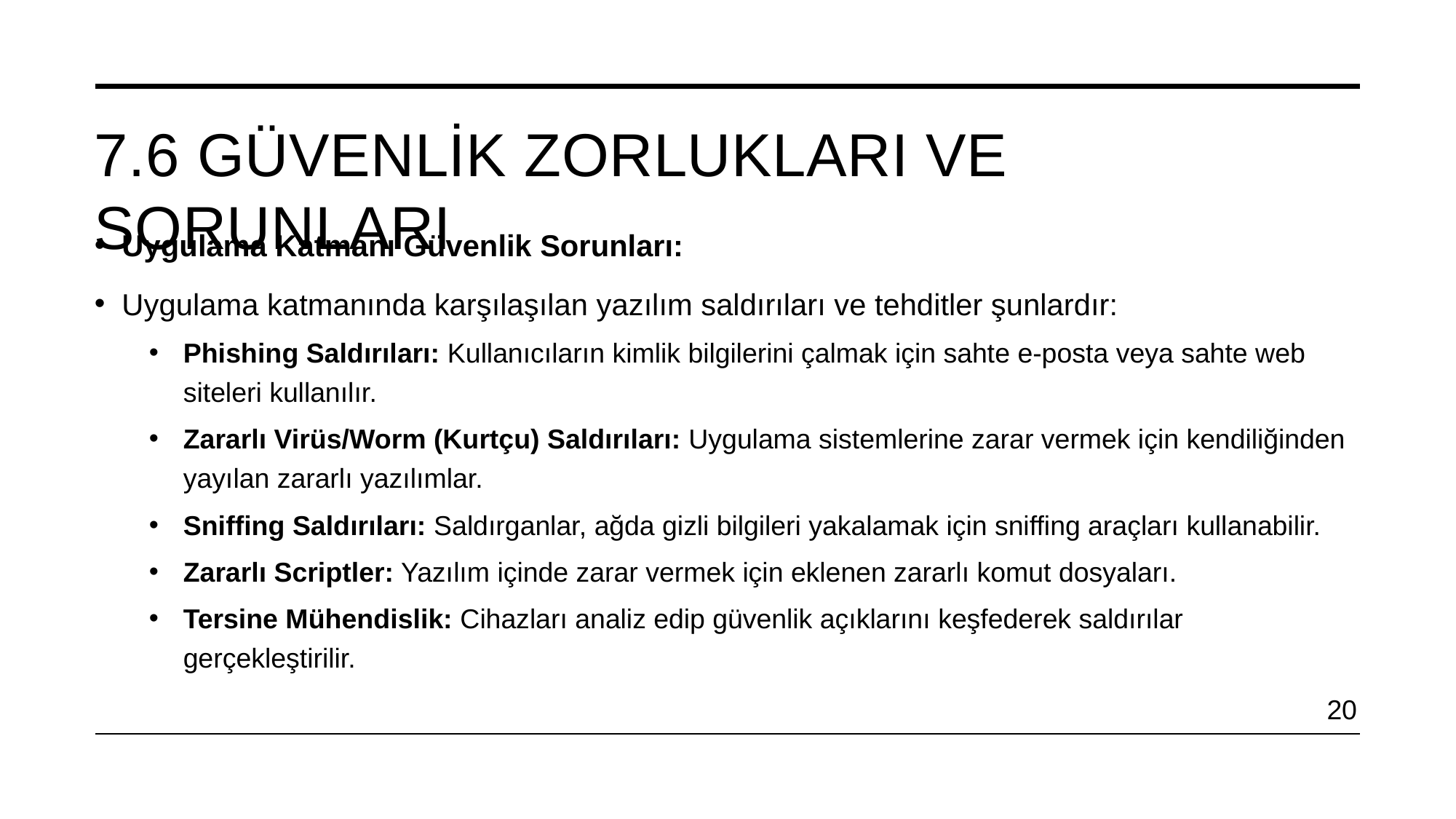

# 7.6 Güvenlik Zorlukları ve Sorunları
Uygulama Katmanı Güvenlik Sorunları:
Uygulama katmanında karşılaşılan yazılım saldırıları ve tehditler şunlardır:
Phishing Saldırıları: Kullanıcıların kimlik bilgilerini çalmak için sahte e-posta veya sahte web siteleri kullanılır.
Zararlı Virüs/Worm (Kurtçu) Saldırıları: Uygulama sistemlerine zarar vermek için kendiliğinden yayılan zararlı yazılımlar.
Sniffing Saldırıları: Saldırganlar, ağda gizli bilgileri yakalamak için sniffing araçları kullanabilir.
Zararlı Scriptler: Yazılım içinde zarar vermek için eklenen zararlı komut dosyaları.
Tersine Mühendislik: Cihazları analiz edip güvenlik açıklarını keşfederek saldırılar gerçekleştirilir.

20